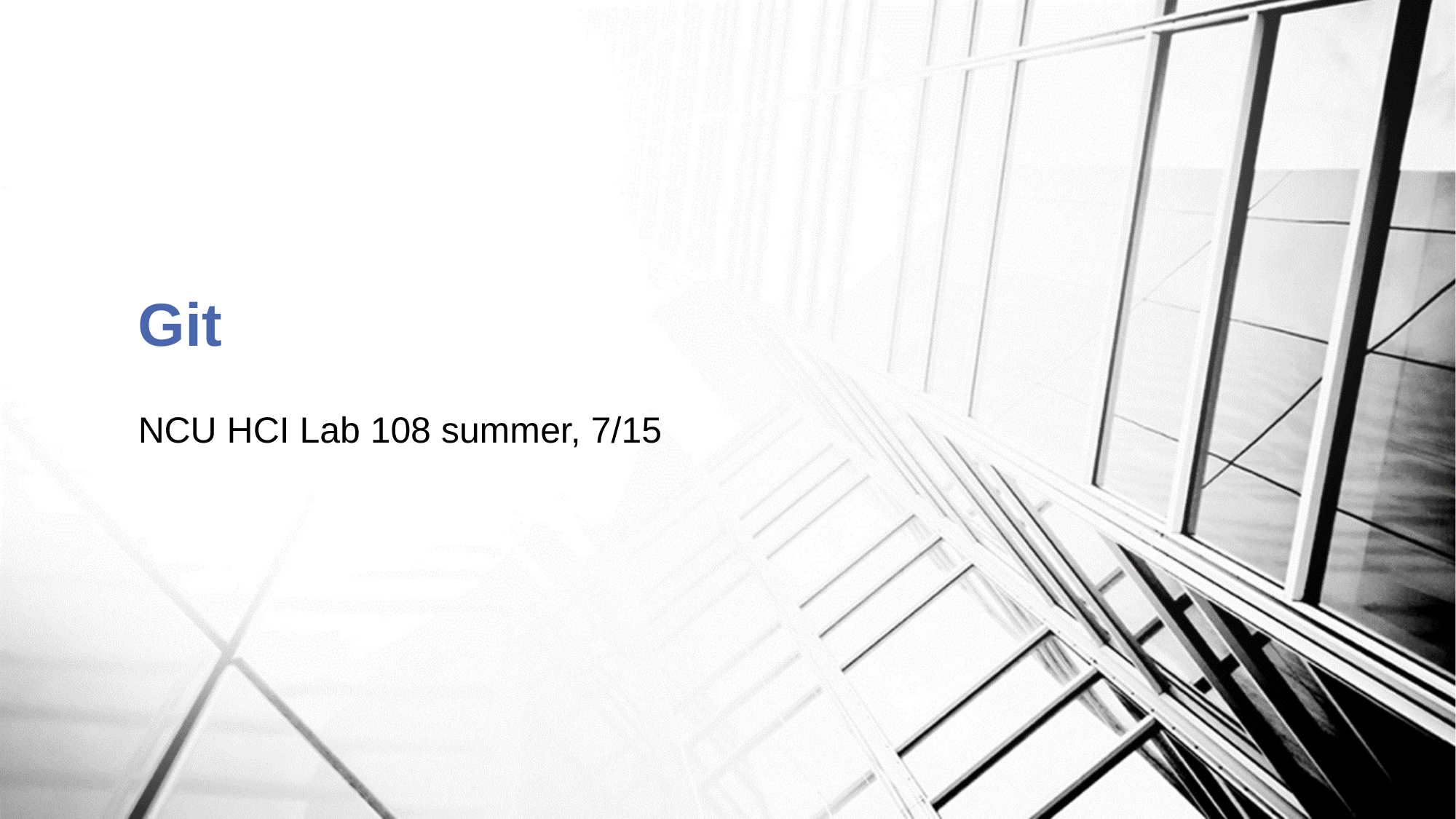

# Git
NCU HCI Lab 108 summer, 7/15